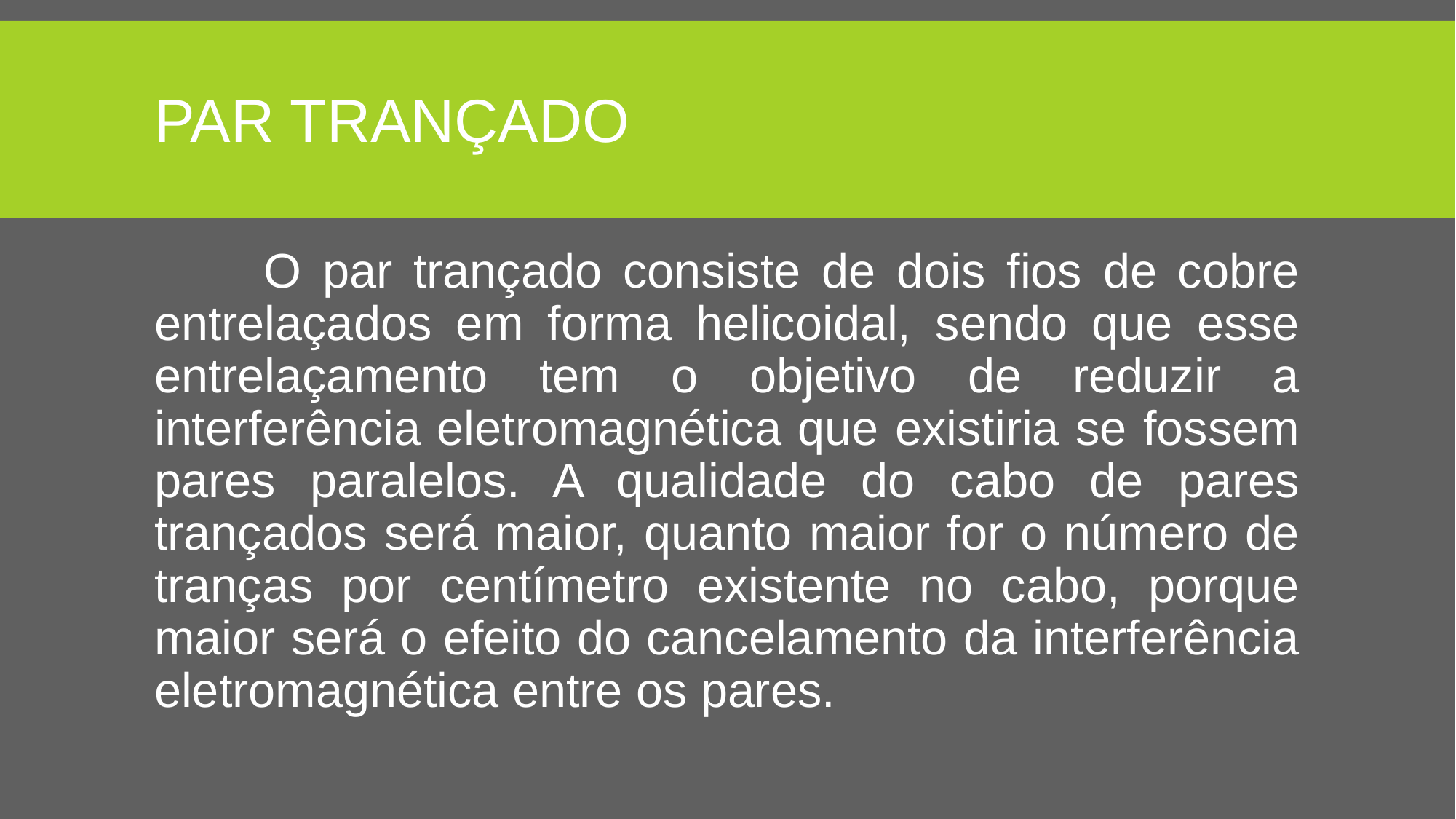

# Par trançado
	O par trançado consiste de dois fios de cobre entrelaçados em forma helicoidal, sendo que esse entrelaçamento tem o objetivo de reduzir a interferência eletromagnética que existiria se fossem pares paralelos. A qualidade do cabo de pares trançados será maior, quanto maior for o número de tranças por centímetro existente no cabo, porque maior será o efeito do cancelamento da interferência eletromagnética entre os pares.